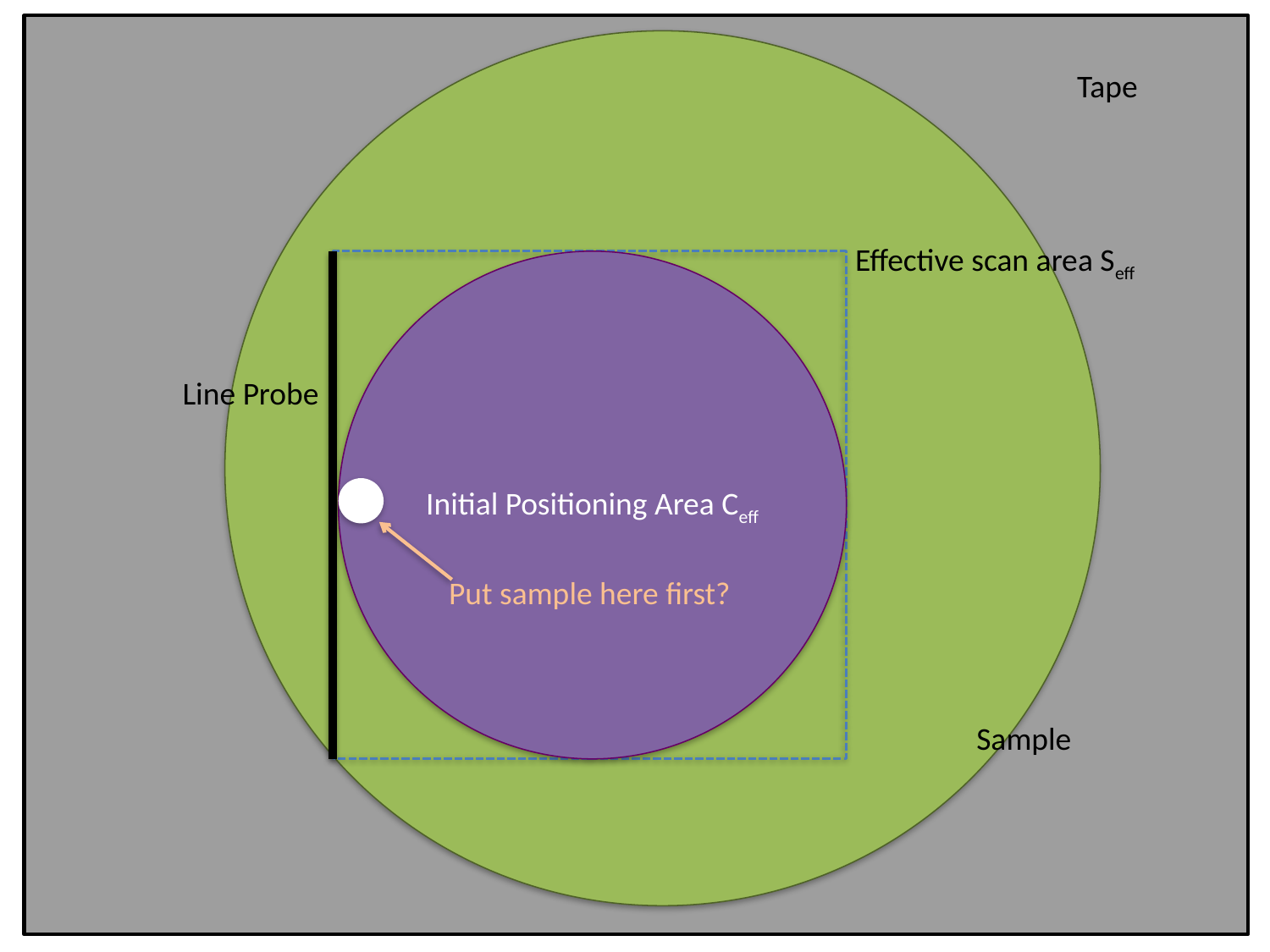

Tape
Effective scan area Seff

Initial Positioning Area Ceff
Line Probe

Put sample here first?
Sample